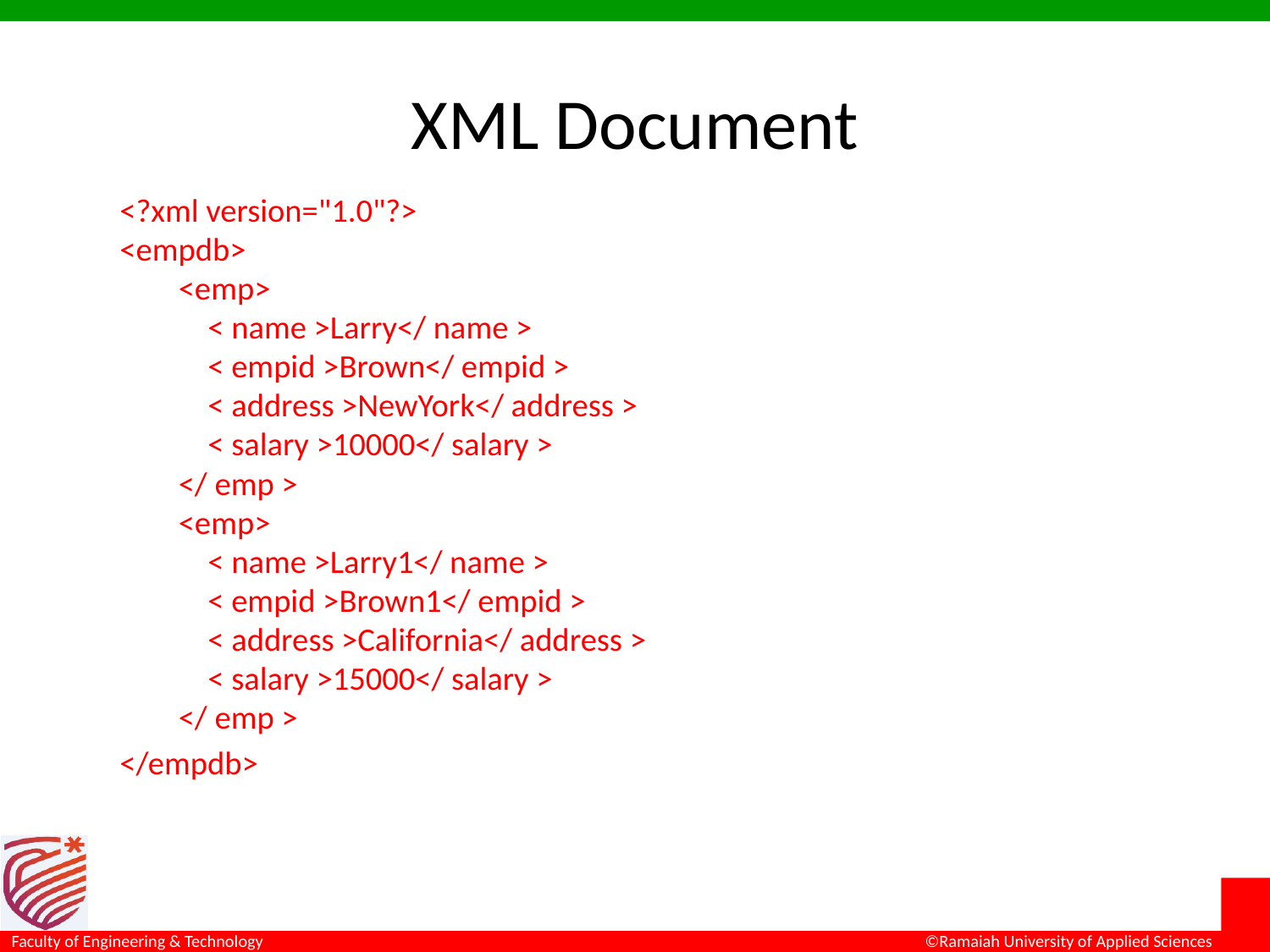

# XML Document
<?xml version="1.0"?>
<empdb>
<emp>
< name >Larry</ name >
< empid >Brown</ empid >
< address >NewYork</ address >
< salary >10000</ salary >
</ emp >
<emp>
< name >Larry1</ name >
< empid >Brown1</ empid >
< address >California</ address >
< salary >15000</ salary >
</ emp >
</empdb>